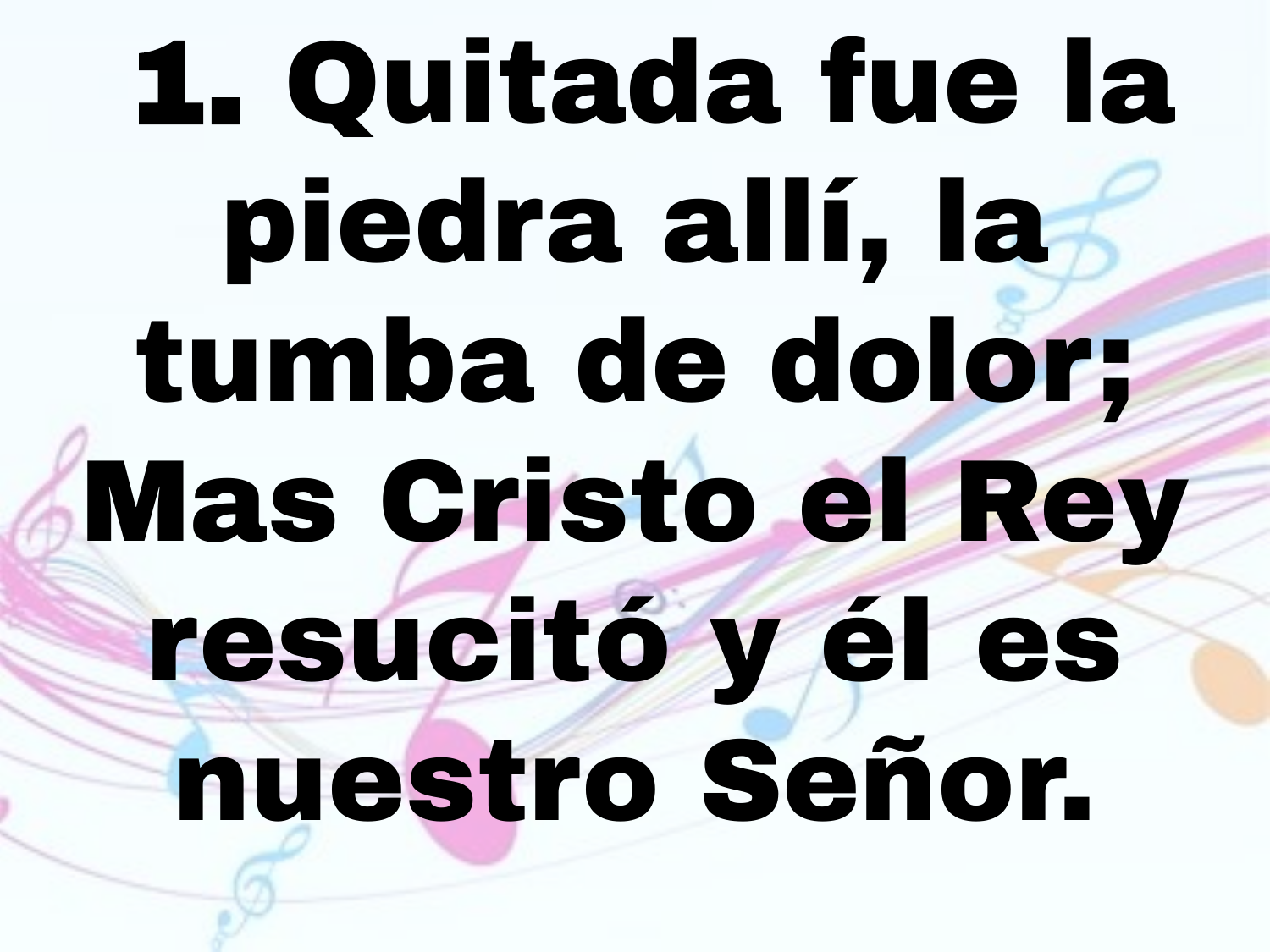

1. Quitada fue la piedra allí, la tumba de dolor;
Mas Cristo el Rey resucitó y él es
nuestro Señor.